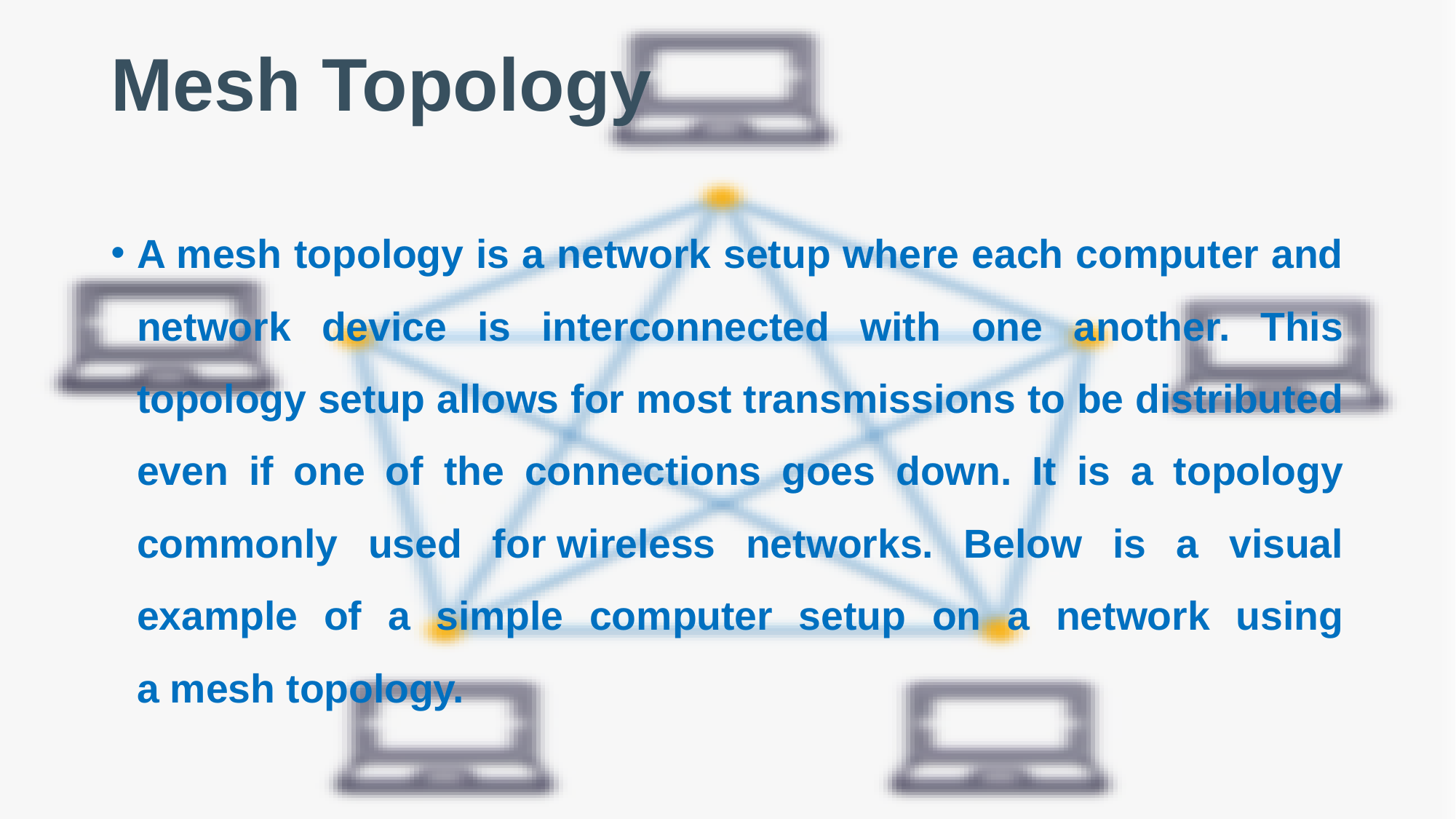

# Mesh Topology
A mesh topology is a network setup where each computer and network device is interconnected with one another. This topology setup allows for most transmissions to be distributed even if one of the connections goes down. It is a topology commonly used for wireless networks. Below is a visual example of a simple computer setup on a network using a mesh topology.